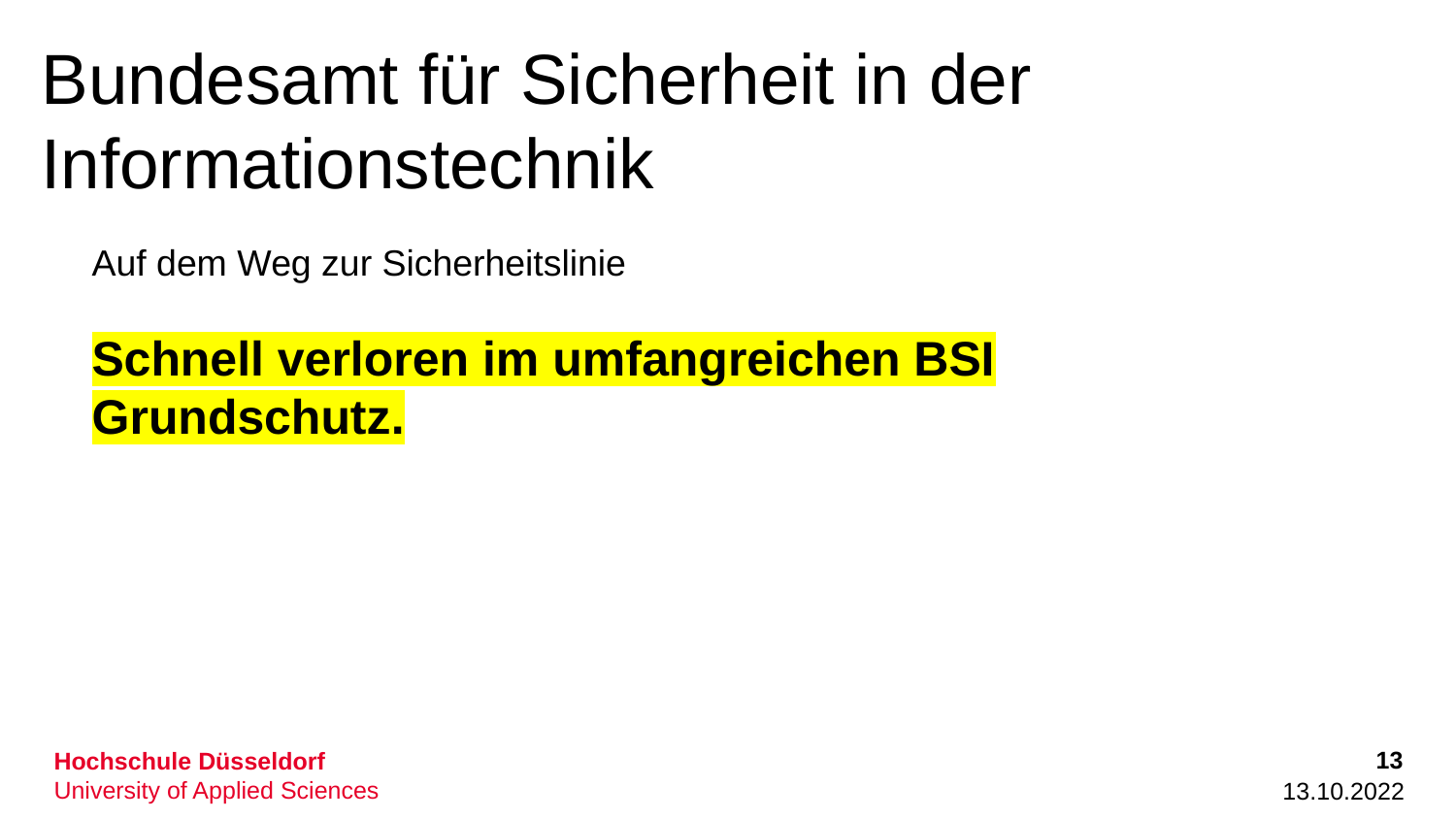

# Bundesamt für Sicherheit in der Informationstechnik
Auf dem Weg zur Sicherheitslinie

Schnell verloren im umfangreichen BSI Grundschutz.
13

13.10.2022